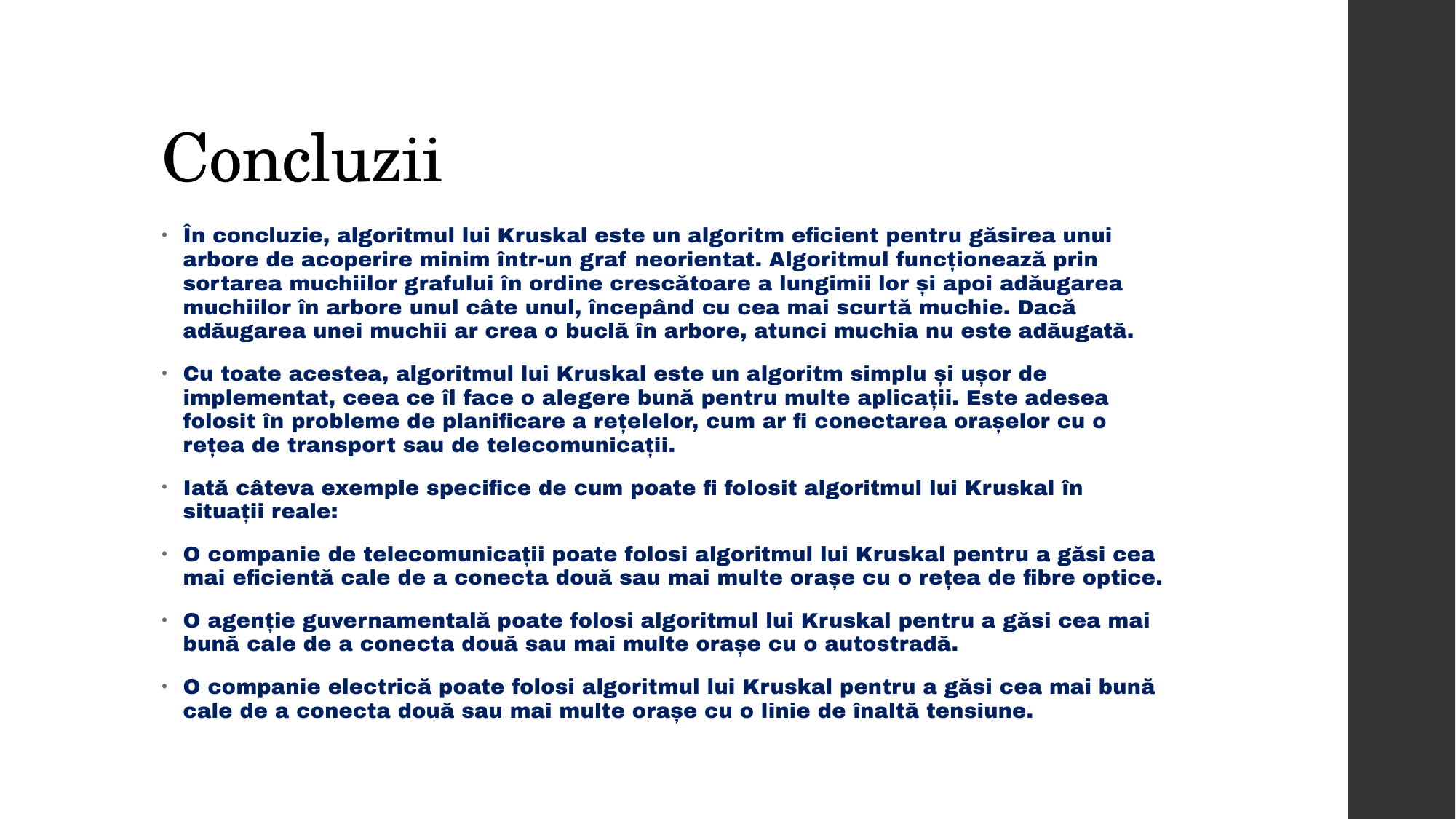

# Concluzii
În concluzie, algoritmul lui Kruskal este un algoritm eficient pentru găsirea unui arbore de acoperire minim într-un graf neorientat. Algoritmul funcționează prin sortarea muchiilor grafului în ordine crescătoare a lungimii lor și apoi adăugarea muchiilor în arbore unul câte unul, începând cu cea mai scurtă muchie. Dacă adăugarea unei muchii ar crea o buclă în arbore, atunci muchia nu este adăugată.
Cu toate acestea, algoritmul lui Kruskal este un algoritm simplu și ușor de implementat, ceea ce îl face o alegere bună pentru multe aplicații. Este adesea folosit în probleme de planificare a rețelelor, cum ar fi conectarea orașelor cu o rețea de transport sau de telecomunicații.
Iată câteva exemple specifice de cum poate fi folosit algoritmul lui Kruskal în situații reale:
O companie de telecomunicații poate folosi algoritmul lui Kruskal pentru a găsi cea mai eficientă cale de a conecta două sau mai multe orașe cu o rețea de fibre optice.
O agenție guvernamentală poate folosi algoritmul lui Kruskal pentru a găsi cea mai bună cale de a conecta două sau mai multe orașe cu o autostradă.
O companie electrică poate folosi algoritmul lui Kruskal pentru a găsi cea mai bună cale de a conecta două sau mai multe orașe cu o linie de înaltă tensiune.